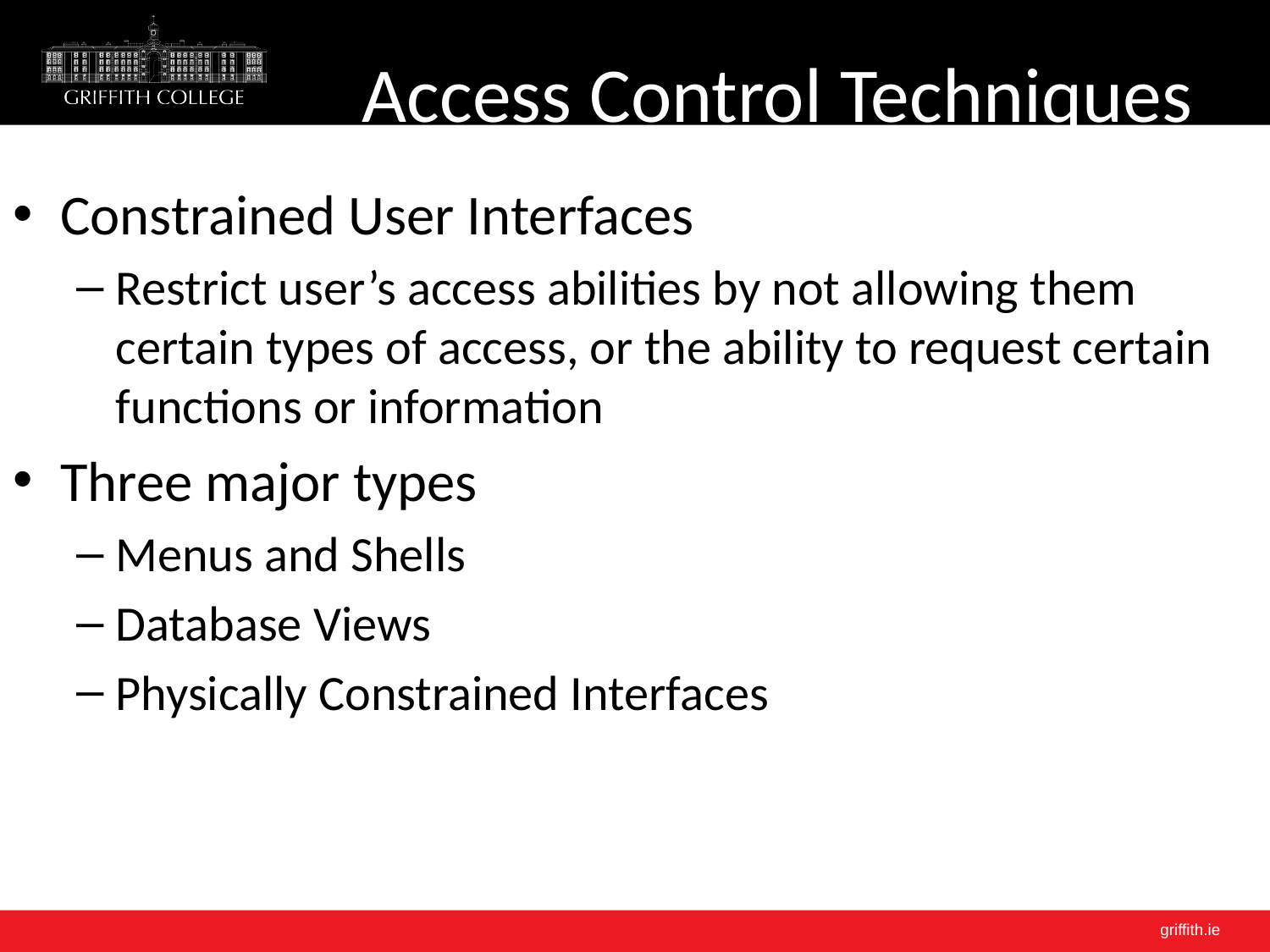

# Access Control Techniques
Constrained User Interfaces
Restrict user’s access abilities by not allowing them certain types of access, or the ability to request certain functions or information
Three major types
Menus and Shells
Database Views
Physically Constrained Interfaces